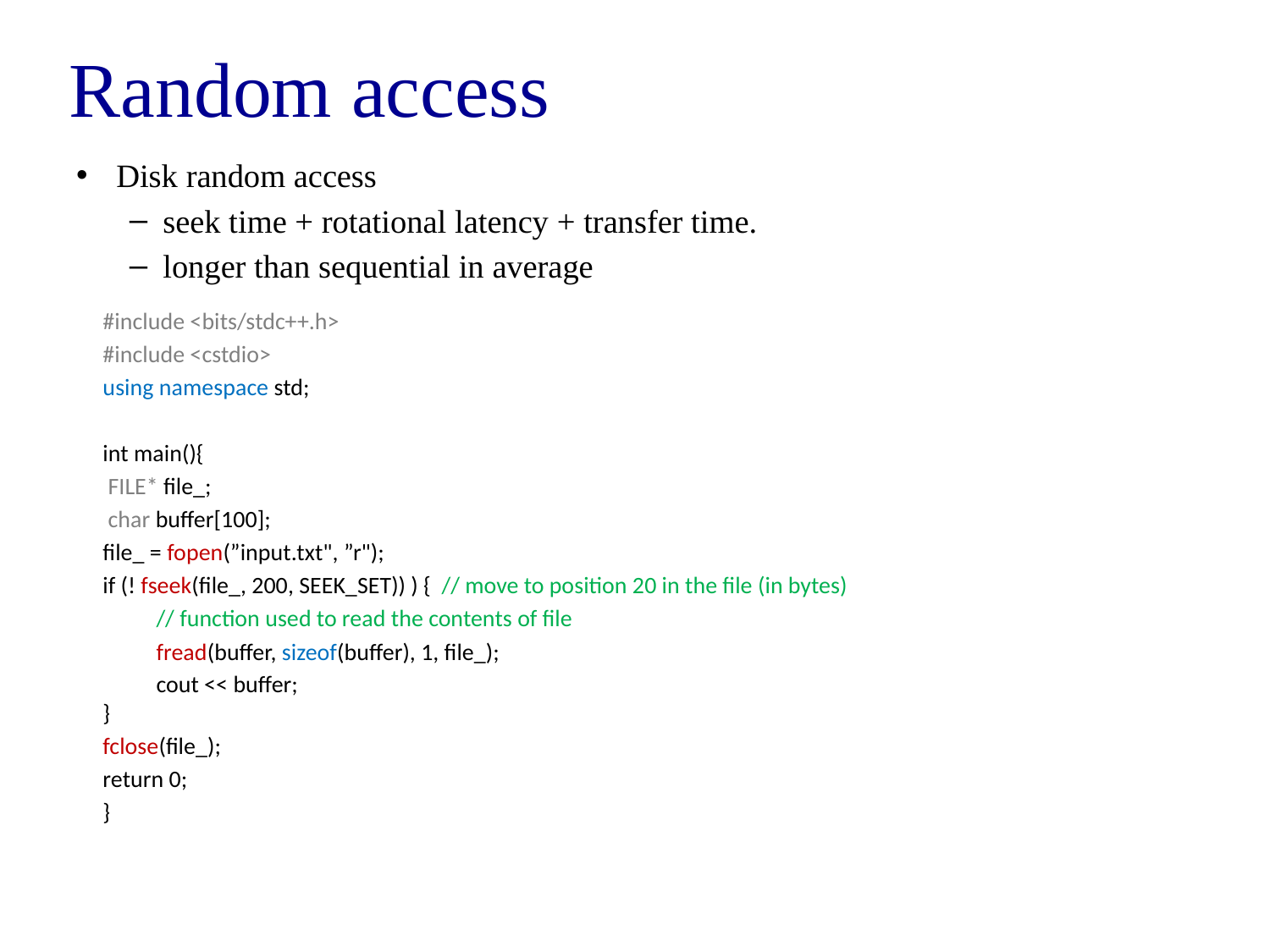

# Random access
Disk random access
seek time + rotational latency + transfer time.
longer than sequential in average

	#include <bits/stdc++.h>
	#include <cstdio>
	using namespace std;

	int main(){
		 FILE* file_;
		 char buffer[100];
		file_ = fopen(”input.txt", ”r");
		if (! fseek(file_, 200, SEEK_SET)) ) {  // move to position 20 in the file (in bytes)
	        		// function used to read the contents of file
	      		fread(buffer, sizeof(buffer), 1, file_);
	      		cout << buffer;
		}
		fclose(file_);
  		return 0;
	}